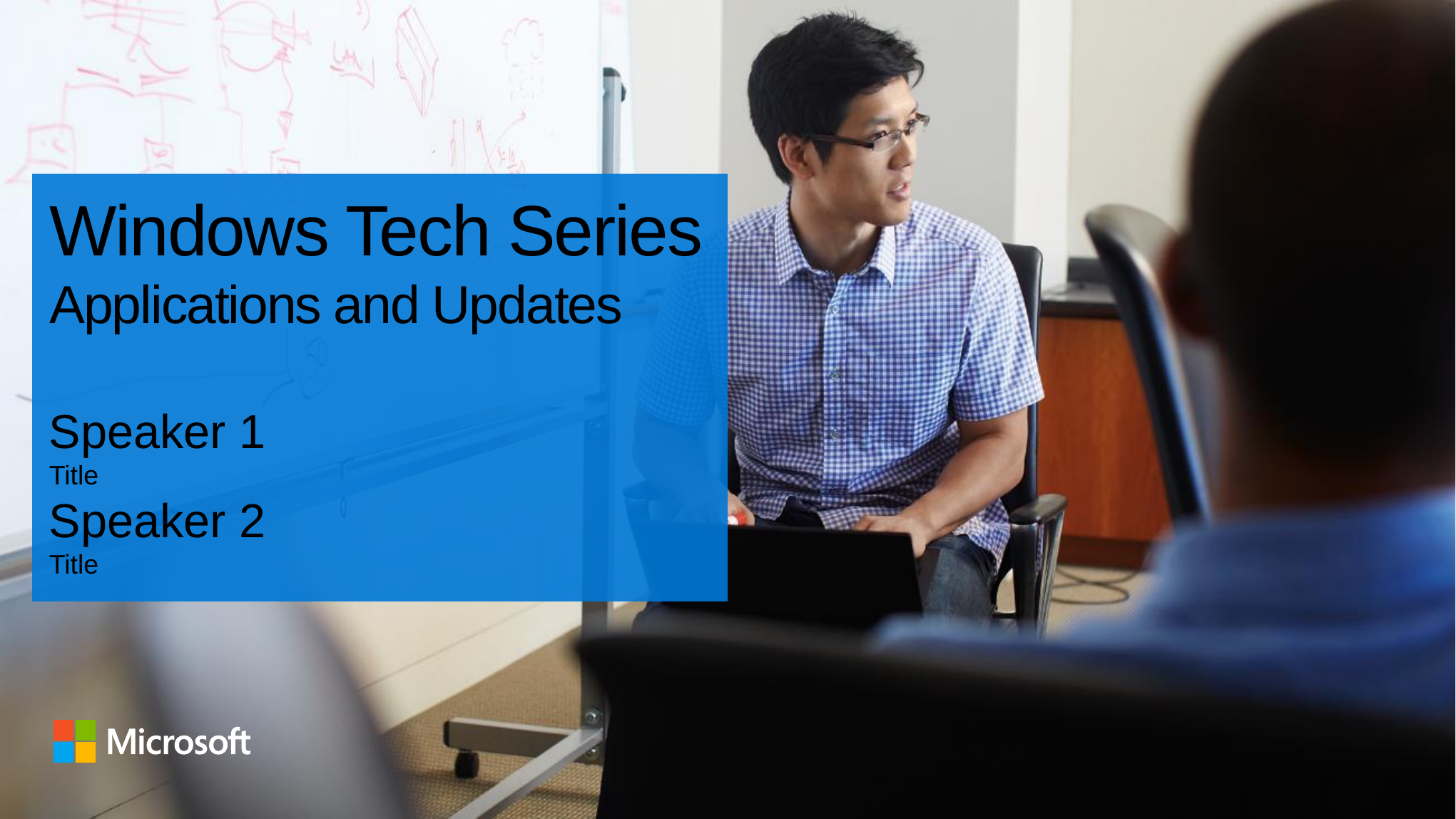

# Windows Tech Series Applications and Updates
Speaker 1
Title
Speaker 2
Title